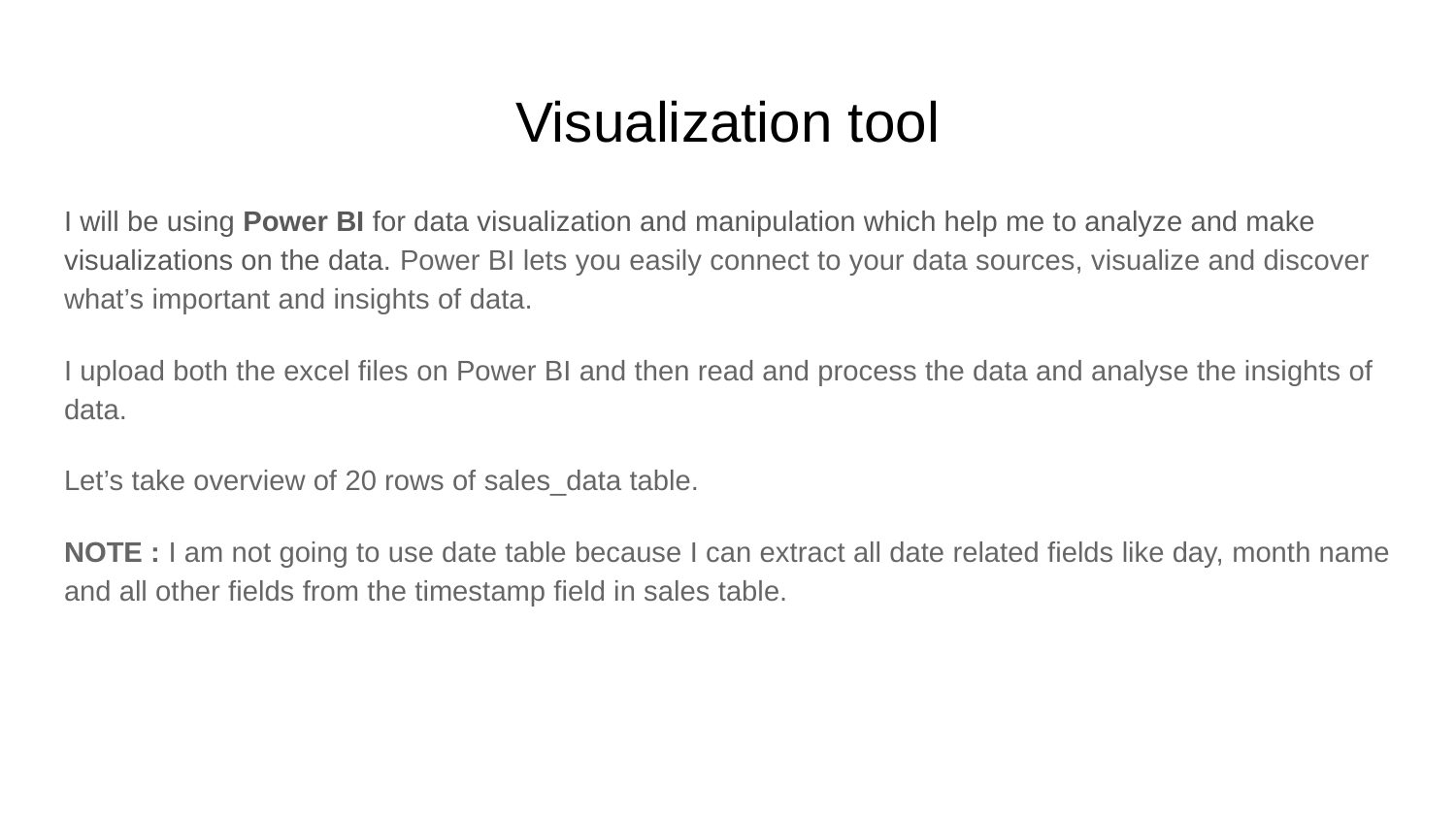

# Visualization tool
I will be using Power BI for data visualization and manipulation which help me to analyze and make visualizations on the data. Power BI lets you easily connect to your data sources, visualize and discover what’s important and insights of data.
I upload both the excel files on Power BI and then read and process the data and analyse the insights of data.
Let’s take overview of 20 rows of sales_data table.
NOTE : I am not going to use date table because I can extract all date related fields like day, month name and all other fields from the timestamp field in sales table.